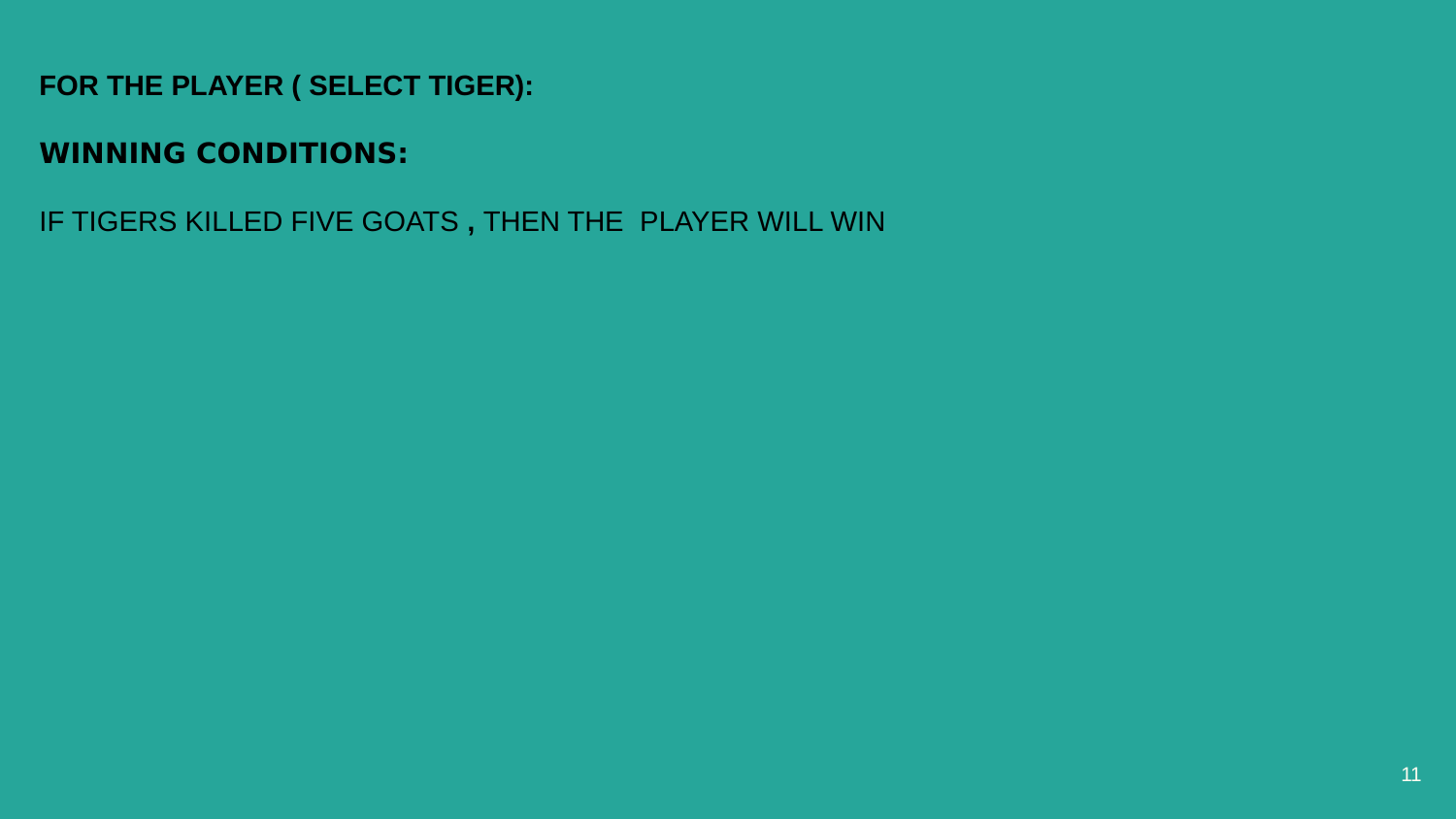

FOR THE PLAYER ( SELECT TIGER):

WINNING CONDITIONS:

IF TIGERS KILLED FIVE GOATS , THEN THE  PLAYER WILL WIN
11